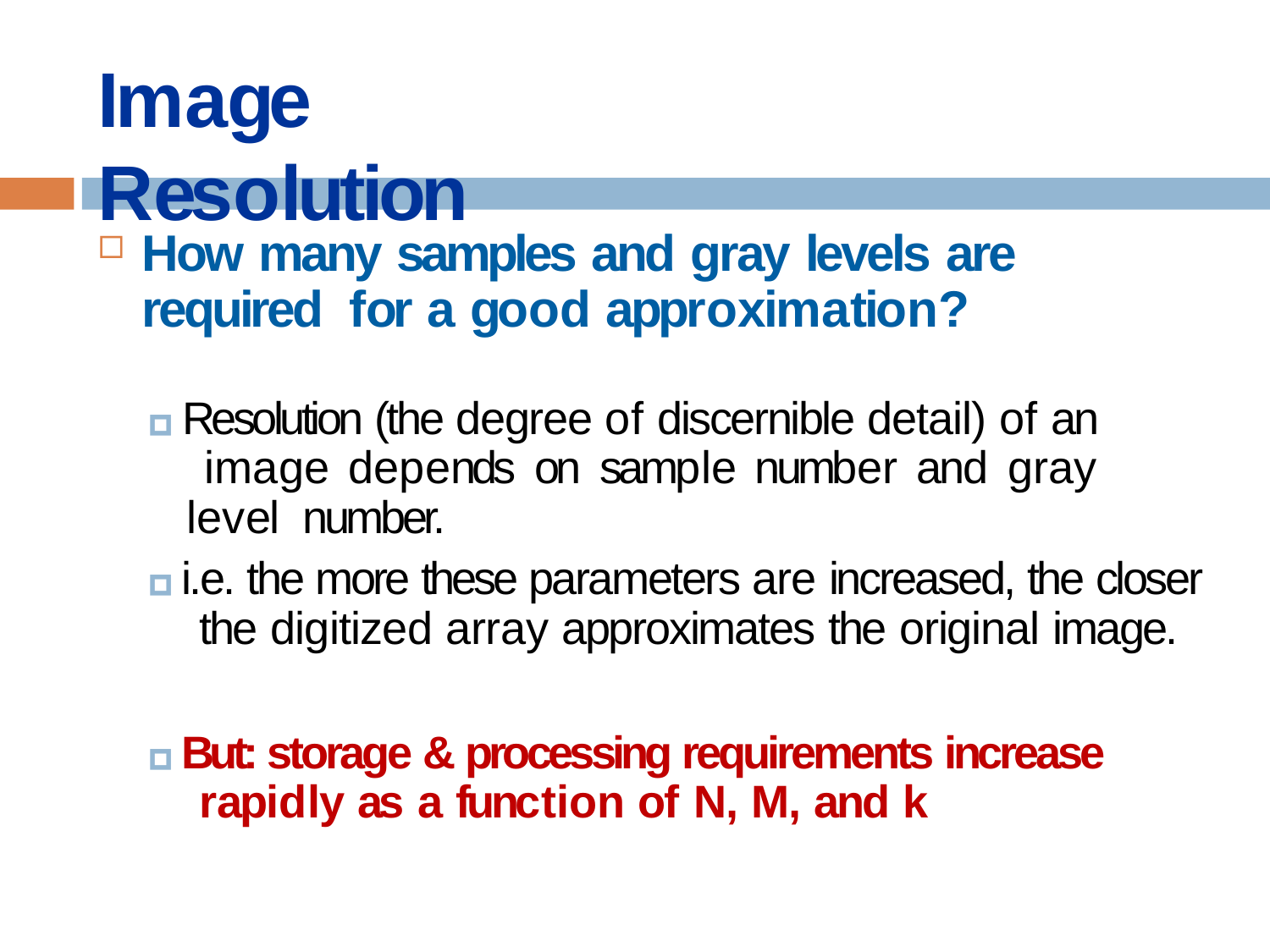

# Image Resolution
How many samples and gray levels are required  for a good approximation?

🞑 Resolution (the degree of discernible detail) of an  image depends on sample number and gray level  number.
🞑 i.e. the more these parameters are increased, the closer  the digitized array approximates the original image.

🞑 But: storage & processing requirements increase  rapidly as a function of N, M, and k